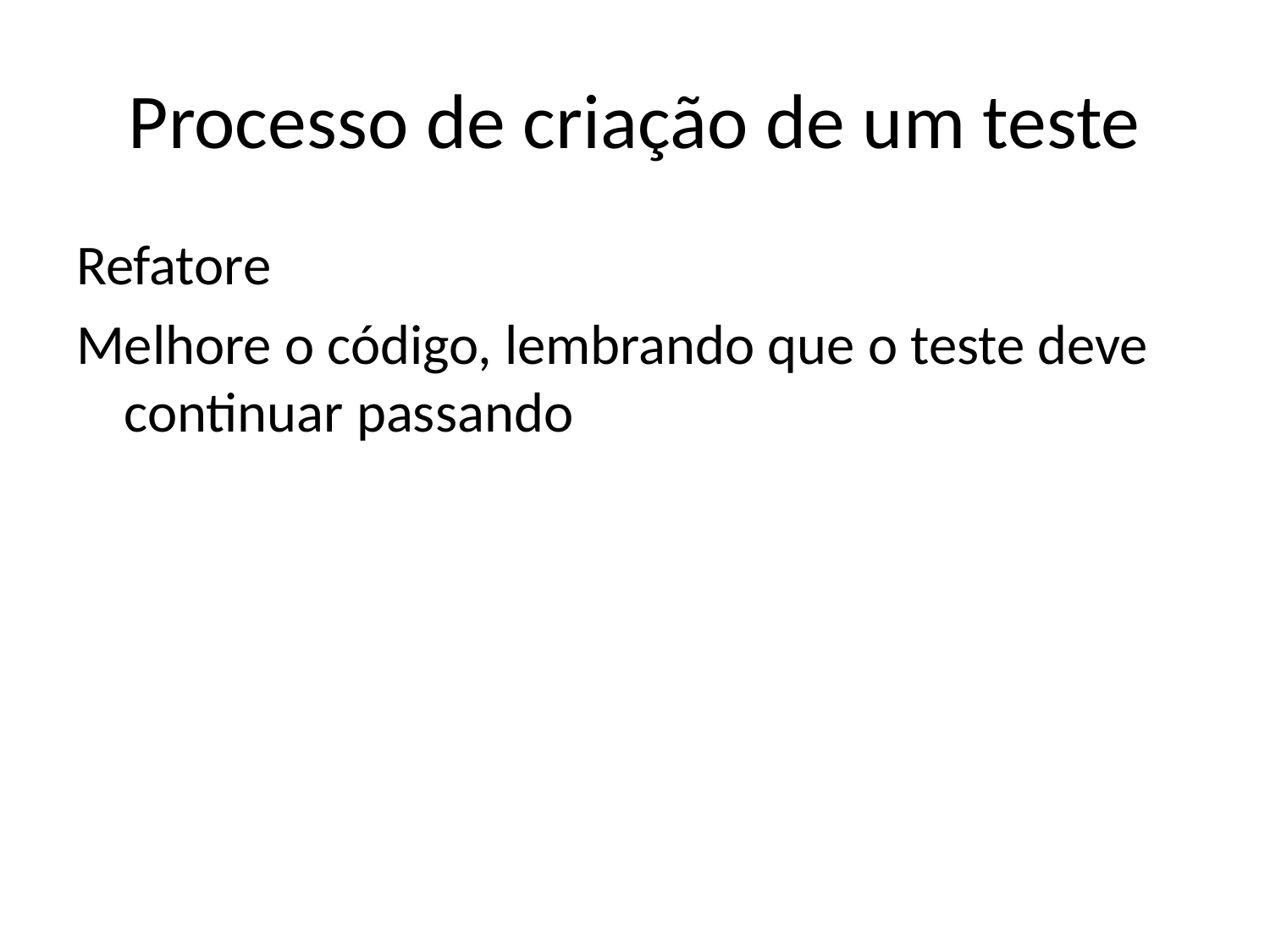

# Processo de criação de um teste
Refatore
Melhore o código, lembrando que o teste deve continuar passando